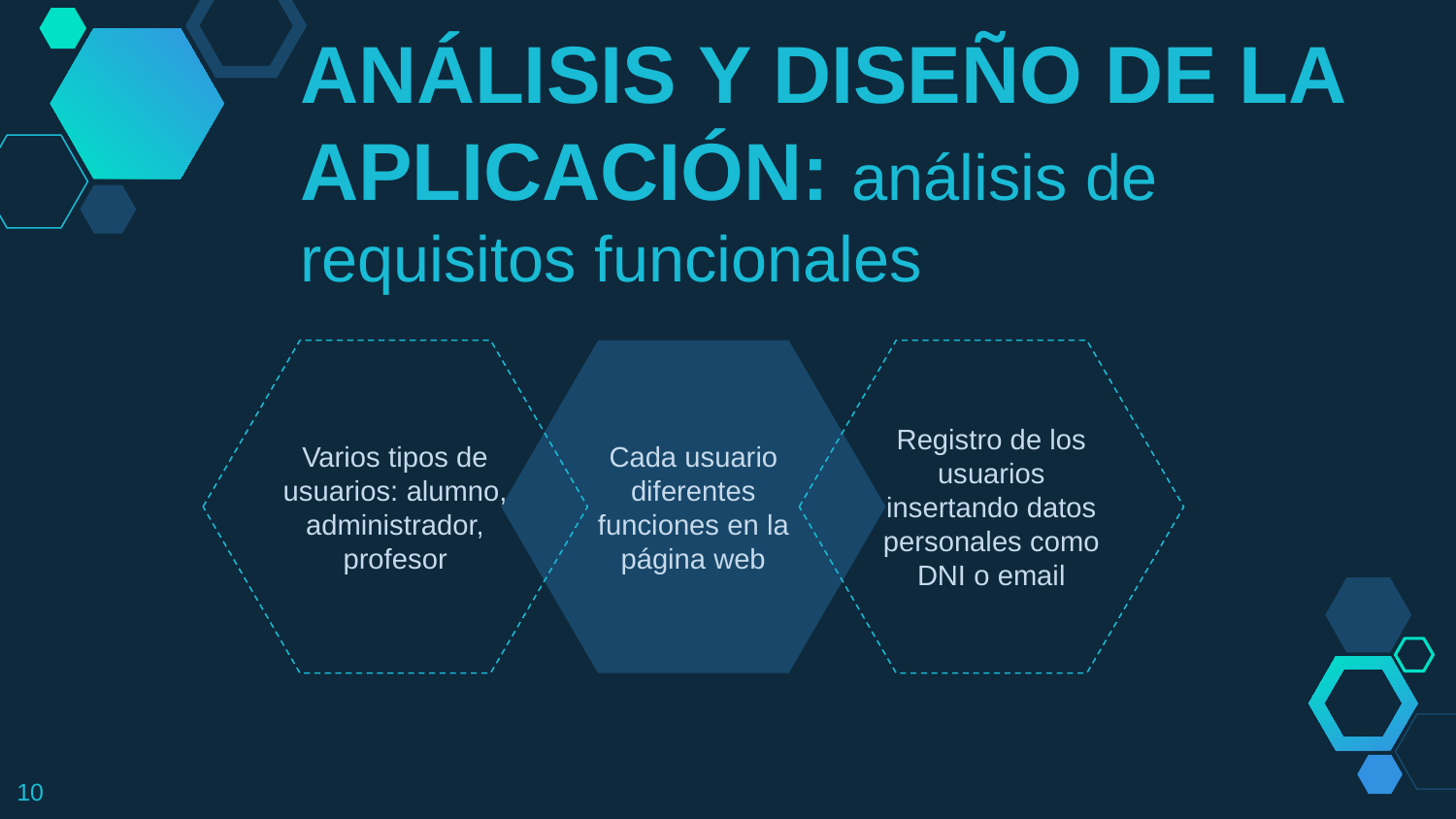

ANÁLISIS Y DISEÑO DE LA APLICACIÓN: análisis de requisitos funcionales
Varios tipos de usuarios: alumno, administrador, profesor
Cada usuario diferentes funciones en la página web
Registro de los usuarios insertando datos personales como DNI o email
10